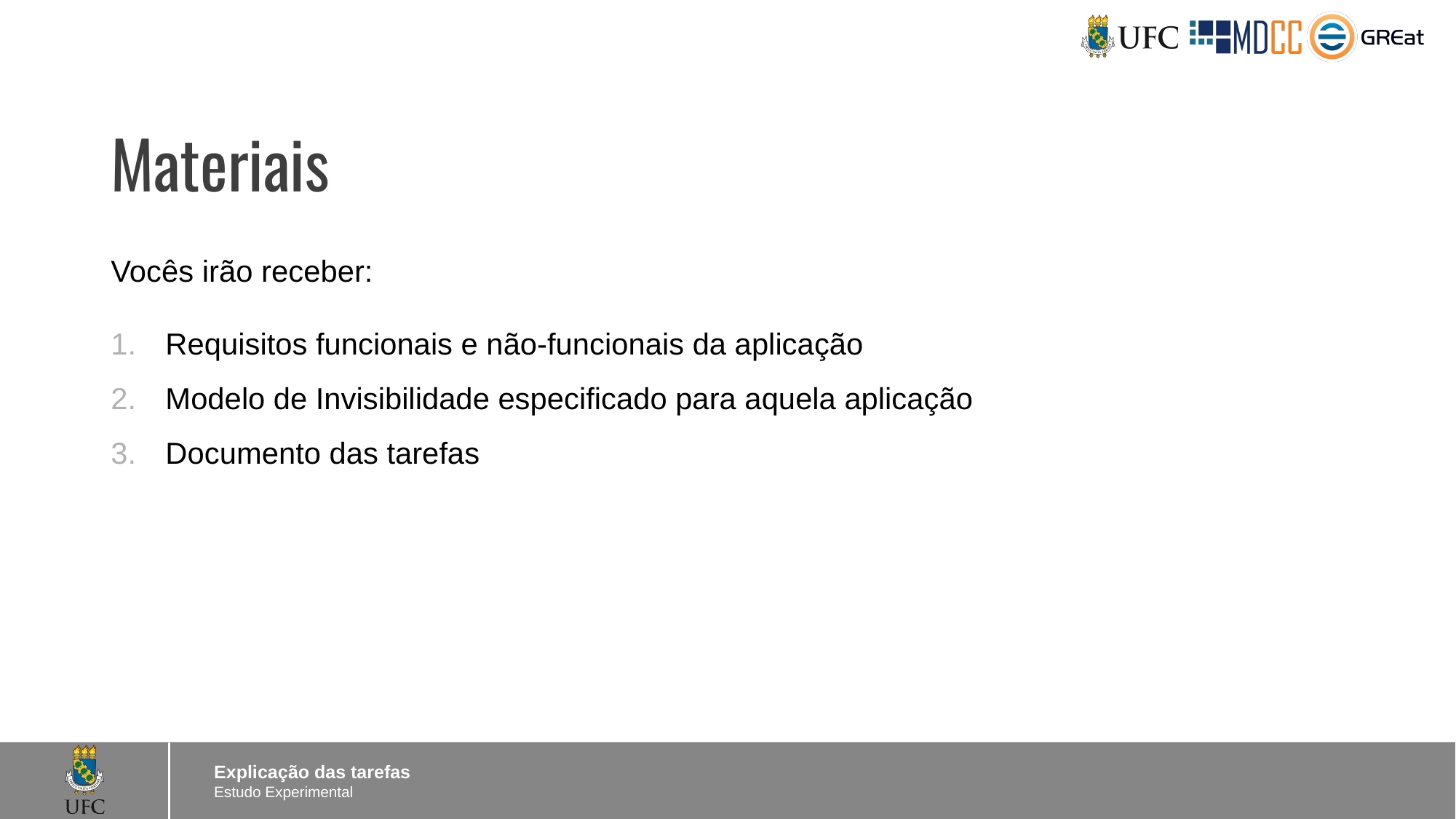

Materiais
Vocês irão receber:

Requisitos funcionais e não-funcionais da aplicação
Modelo de Invisibilidade especificado para aquela aplicação
Documento das tarefas